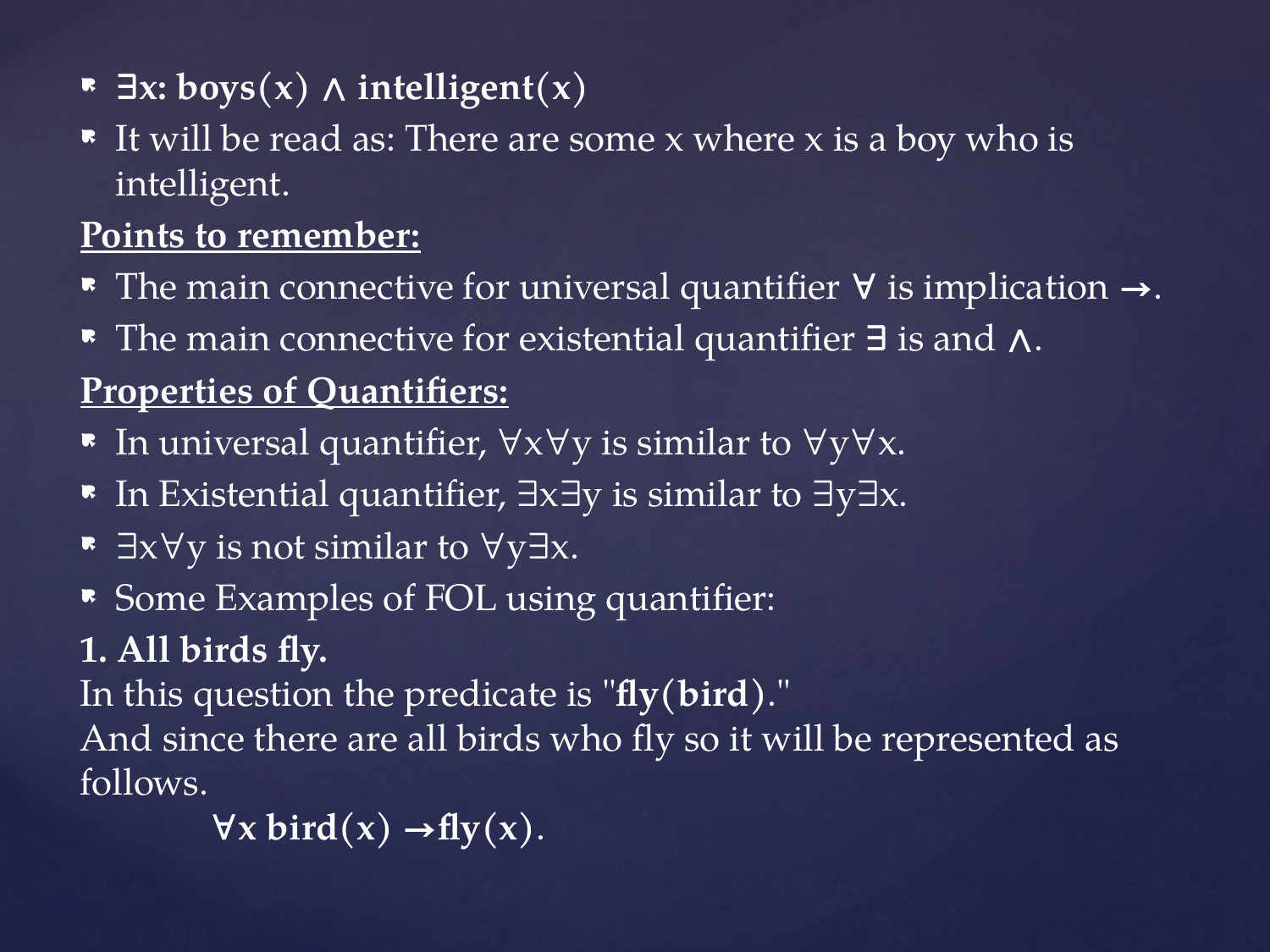

∃x: boys(x) ∧ intelligent(x)
It will be read as: There are some x where x is a boy who is intelligent.
Points to remember:
The main connective for universal quantifier ∀ is implication →.
The main connective for existential quantifier ∃ is and ∧.
Properties of Quantifiers:
In universal quantifier, ∀x∀y is similar to ∀y∀x.
In Existential quantifier, ∃x∃y is similar to ∃y∃x.
∃x∀y is not similar to ∀y∃x.
Some Examples of FOL using quantifier:
1. All birds fly.
In this question the predicate is "fly(bird)."
And since there are all birds who fly so it will be represented as follows.
              ∀x bird(x) →fly(x).